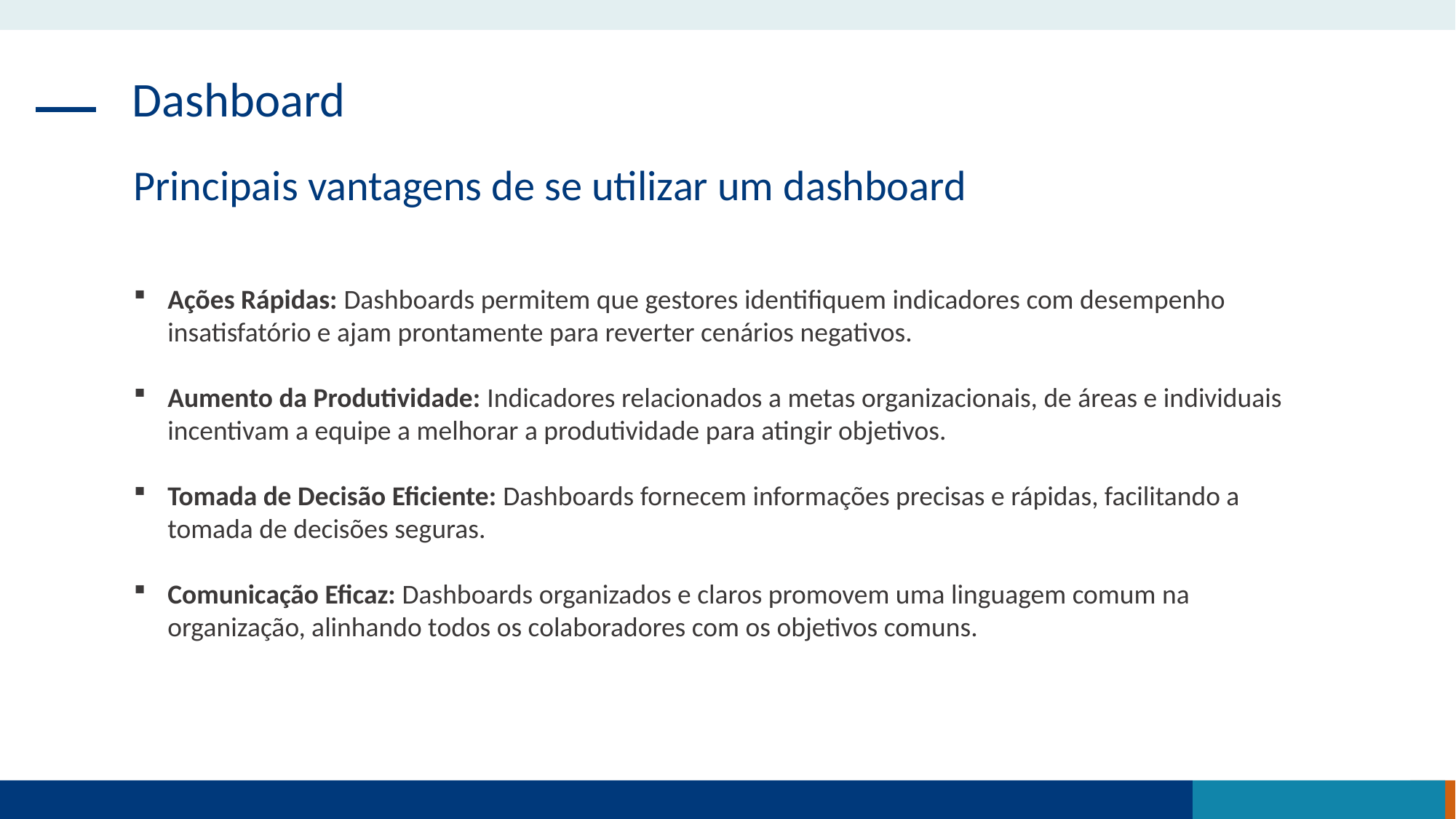

Dashboard
Principais vantagens de se utilizar um dashboard
Ações Rápidas: Dashboards permitem que gestores identifiquem indicadores com desempenho insatisfatório e ajam prontamente para reverter cenários negativos.

Aumento da Produtividade: Indicadores relacionados a metas organizacionais, de áreas e individuais incentivam a equipe a melhorar a produtividade para atingir objetivos.

Tomada de Decisão Eficiente: Dashboards fornecem informações precisas e rápidas, facilitando a tomada de decisões seguras.

Comunicação Eficaz: Dashboards organizados e claros promovem uma linguagem comum na organização, alinhando todos os colaboradores com os objetivos comuns.